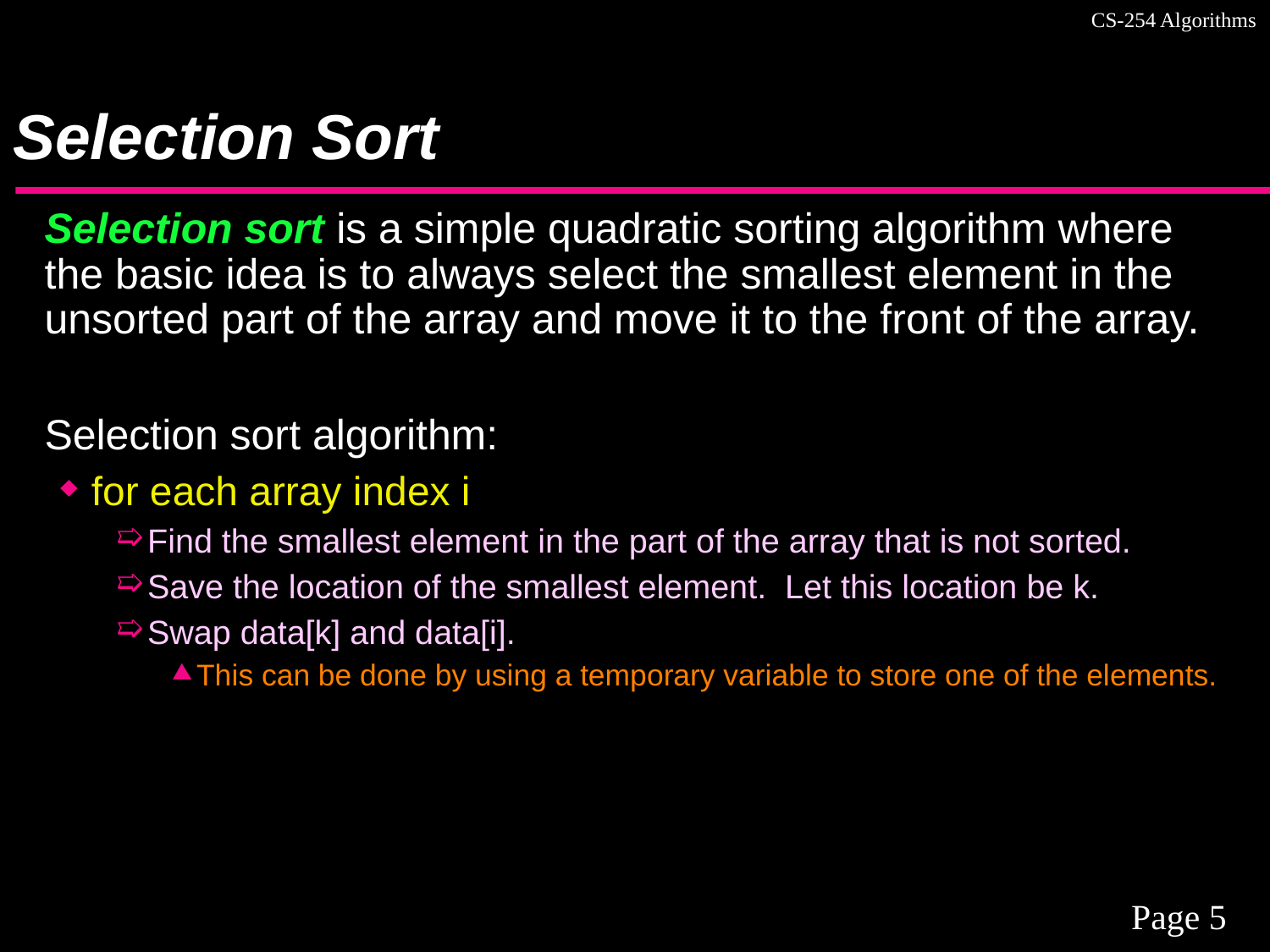

# Selection Sort
Selection sort is a simple quadratic sorting algorithm where the basic idea is to always select the smallest element in the unsorted part of the array and move it to the front of the array.

Selection sort algorithm:
for each array index i
Find the smallest element in the part of the array that is not sorted.
Save the location of the smallest element.  Let this location be k.
Swap data[k] and data[i].
This can be done by using a temporary variable to store one of the elements.